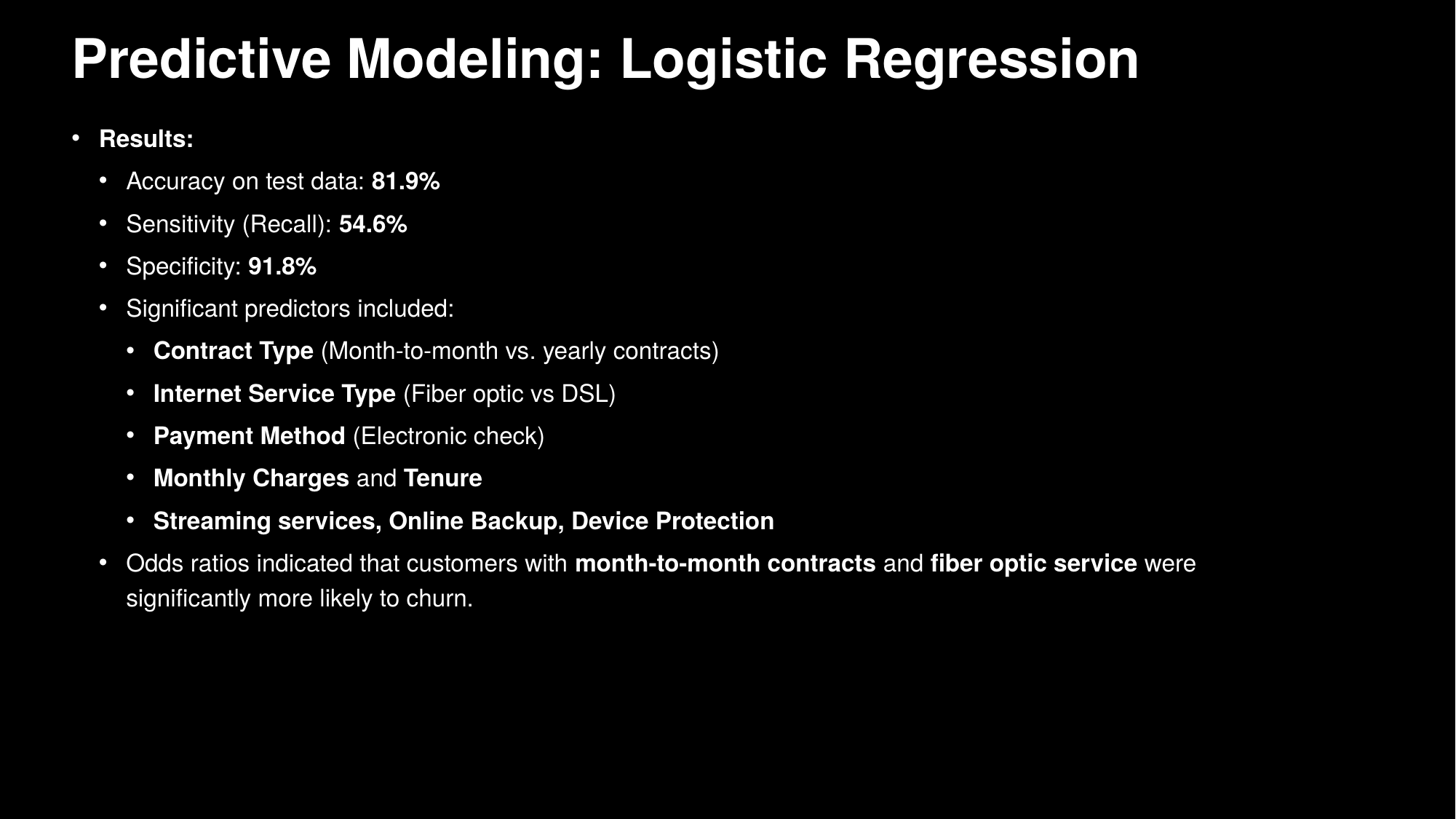

# Predictive Modeling: Logistic Regression
Results:
Accuracy on test data: 81.9%
Sensitivity (Recall): 54.6%
Specificity: 91.8%
Significant predictors included:
Contract Type (Month-to-month vs. yearly contracts)
Internet Service Type (Fiber optic vs DSL)
Payment Method (Electronic check)
Monthly Charges and Tenure
Streaming services, Online Backup, Device Protection
Odds ratios indicated that customers with month-to-month contracts and fiber optic service were significantly more likely to churn.